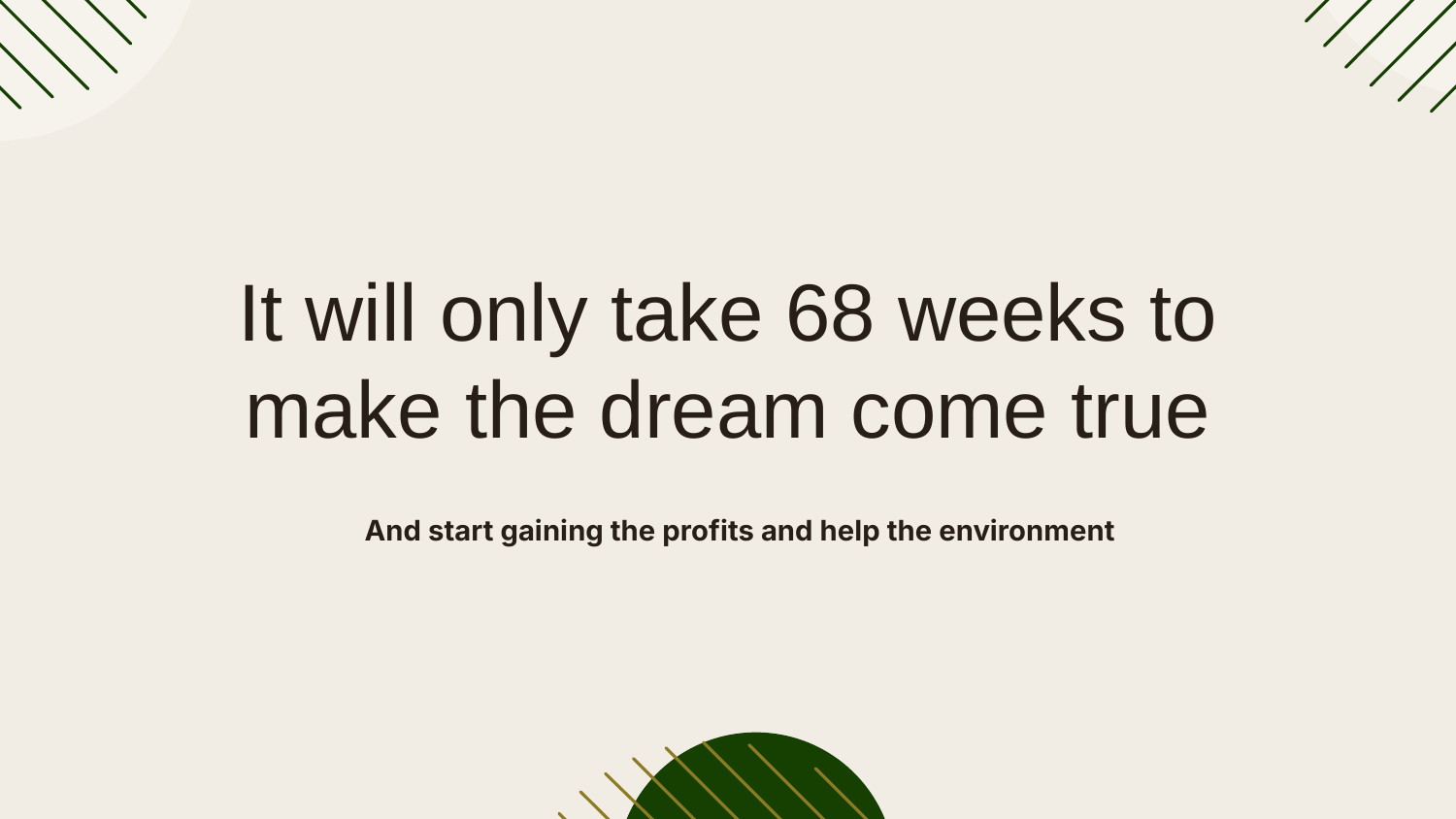

# It will only take 68 weeks to make the dream come true
And start gaining the profits and help the environment